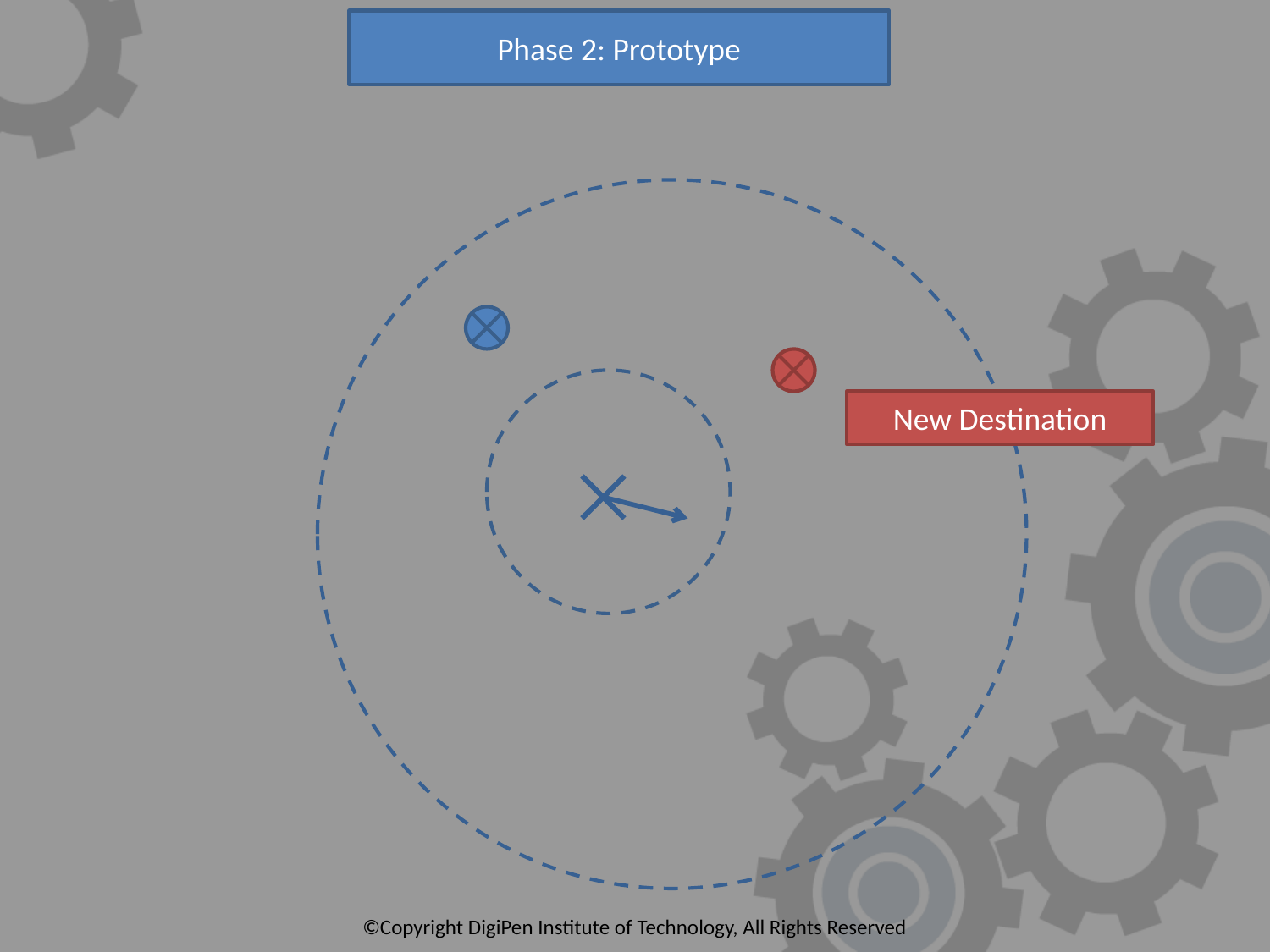

Phase 2: Prototype

New Destination
©Copyright DigiPen Institute of Technology, All Rights Reserved